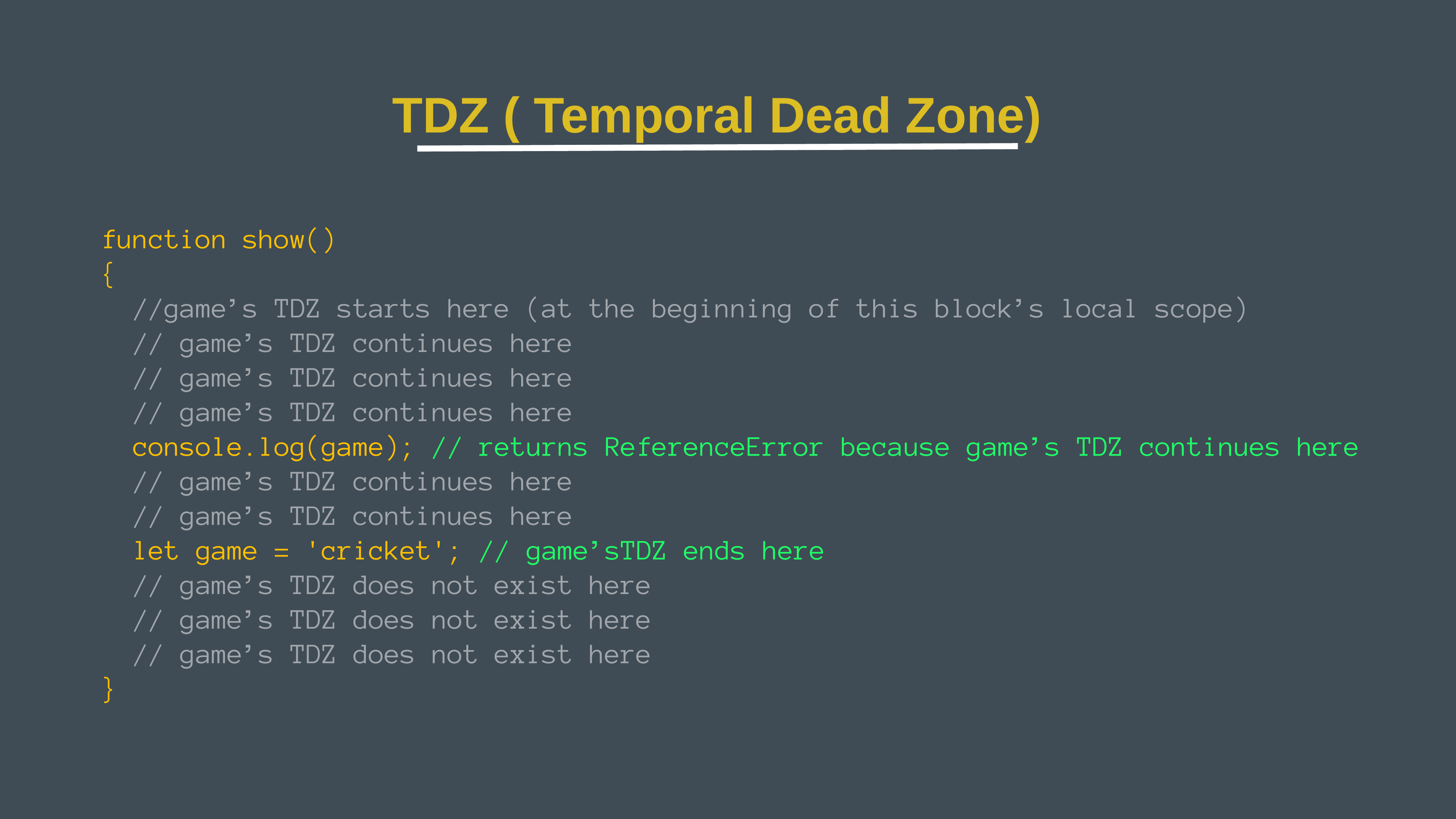

TDZ ( Temporal Dead Zone)
function show()
{
  //game’s TDZ starts here (at the beginning of this block’s local scope)
  // game’s TDZ continues here
  // game’s TDZ continues here
  // game’s TDZ continues here
  console.log(game); // returns ReferenceError because game’s TDZ continues here
  // game’s TDZ continues here
  // game’s TDZ continues here
  let game = 'cricket'; // game’sTDZ ends here
  // game’s TDZ does not exist here
  // game’s TDZ does not exist here
  // game’s TDZ does not exist here
}